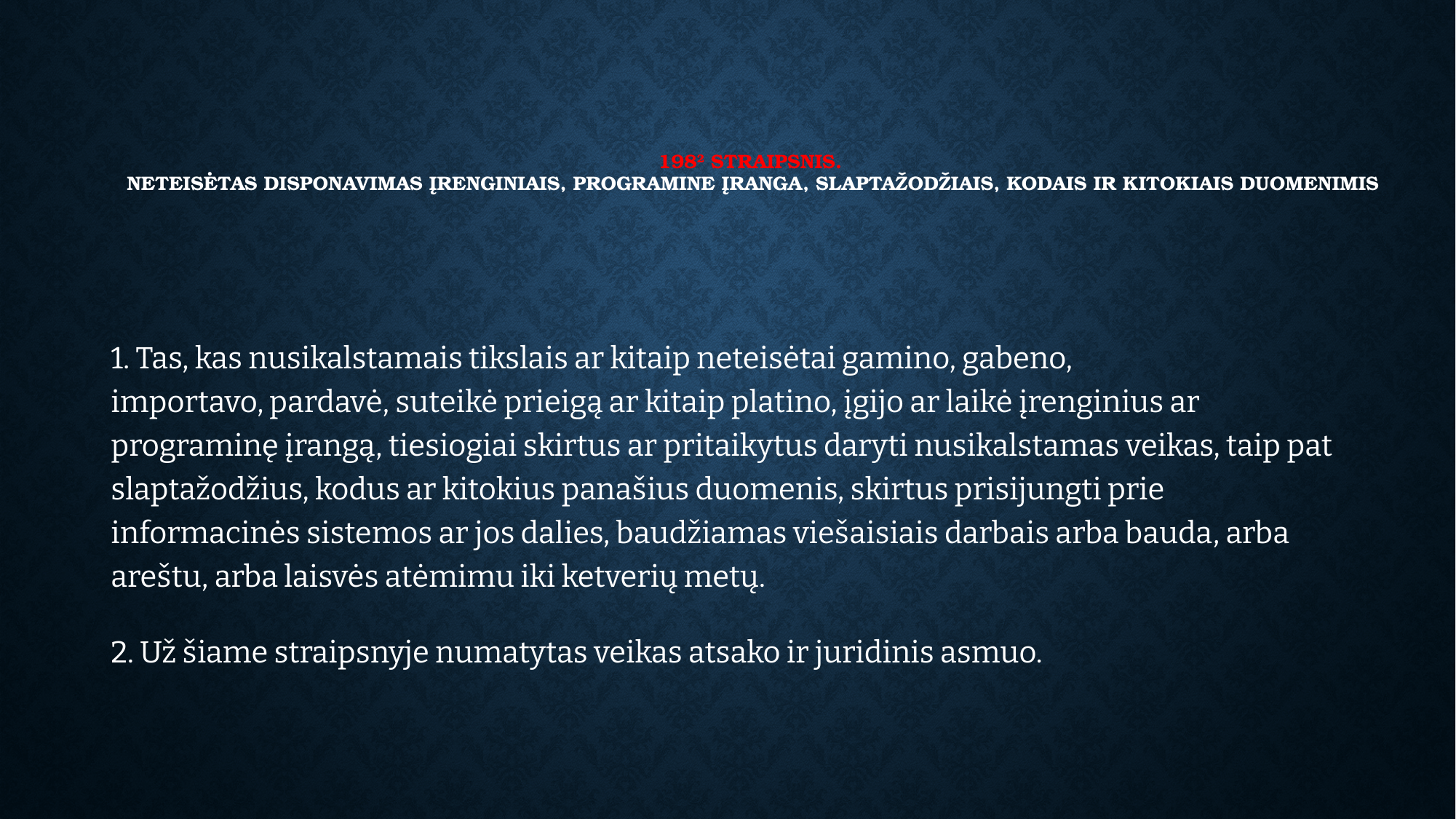

# 1982 straipsnis. Neteisėtas disponavimas įrenginiais, programine įranga, slaptažodžiais, kodais ir kitokiais duomenimis
1. Tas, kas nusikalstamais tikslais ar kitaip neteisėtai gamino, gabeno, importavo, pardavė, suteikė prieigą ar kitaip platino, įgijo ar laikė įrenginius ar programinę įrangą, tiesiogiai skirtus ar pritaikytus daryti nusikalstamas veikas, taip pat slaptažodžius, kodus ar kitokius panašius duomenis, skirtus prisijungti prie informacinės sistemos ar jos dalies, baudžiamas viešaisiais darbais arba bauda, arba areštu, arba laisvės atėmimu iki ketverių metų.

2. Už šiame straipsnyje numatytas veikas atsako ir juridinis asmuo.